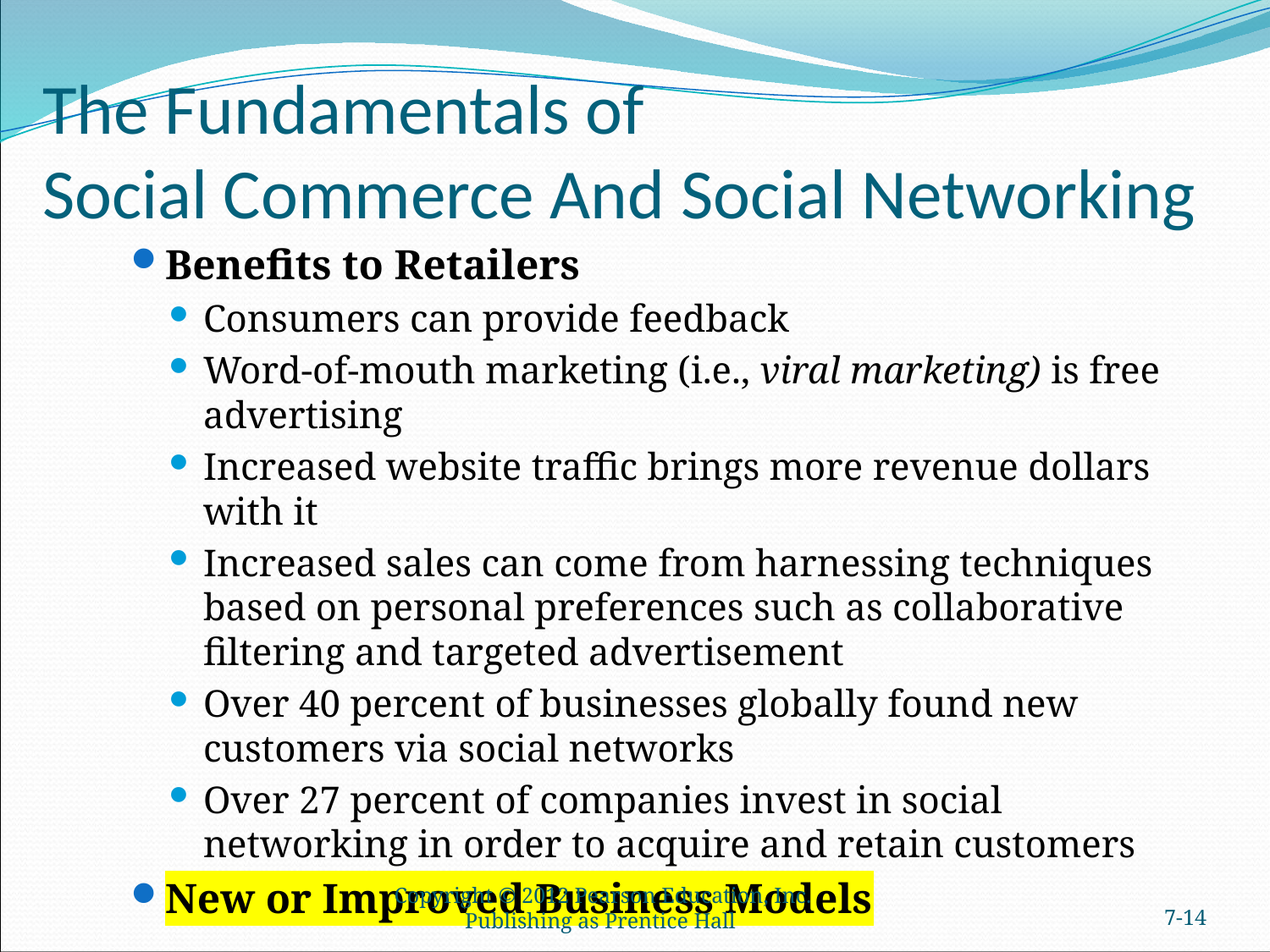

# The Fundamentals of Social Commerce And Social Networking
Benefits to Retailers
Consumers can provide feedback
Word-of-mouth marketing (i.e., viral marketing) is free advertising
Increased website traffic brings more revenue dollars with it
Increased sales can come from harnessing techniques based on personal preferences such as collaborative filtering and targeted advertisement
Over 40 percent of businesses globally found new customers via social networks
Over 27 percent of companies invest in social networking in order to acquire and retain customers
New or Improved Business Models
Copyright © 2012 Pearson Education, Inc. Publishing as Prentice Hall
7-14